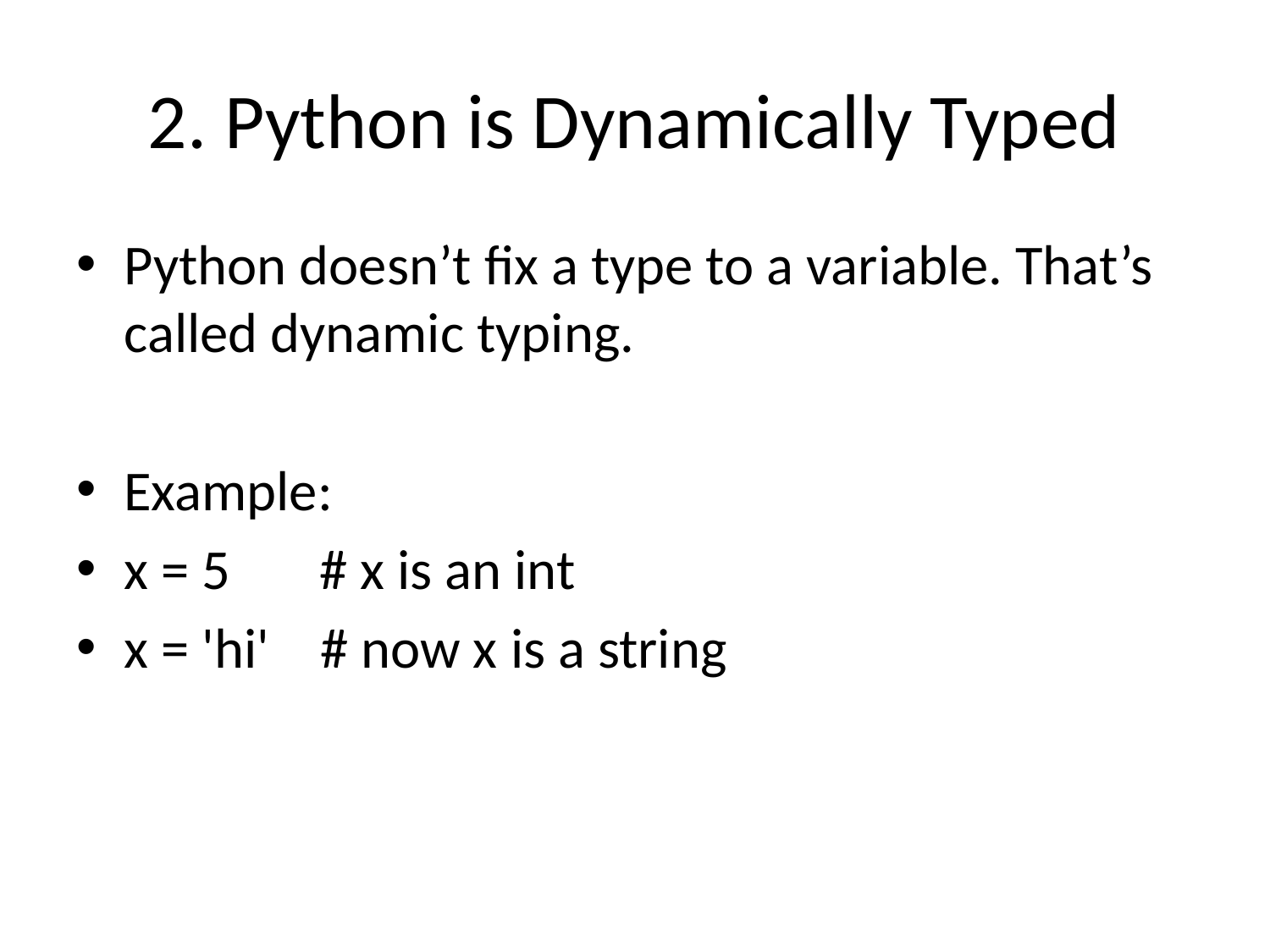

# 2. Python is Dynamically Typed
Python doesn’t fix a type to a variable. That’s called dynamic typing.

Example:
x = 5       # x is an int
x = 'hi'    # now x is a string